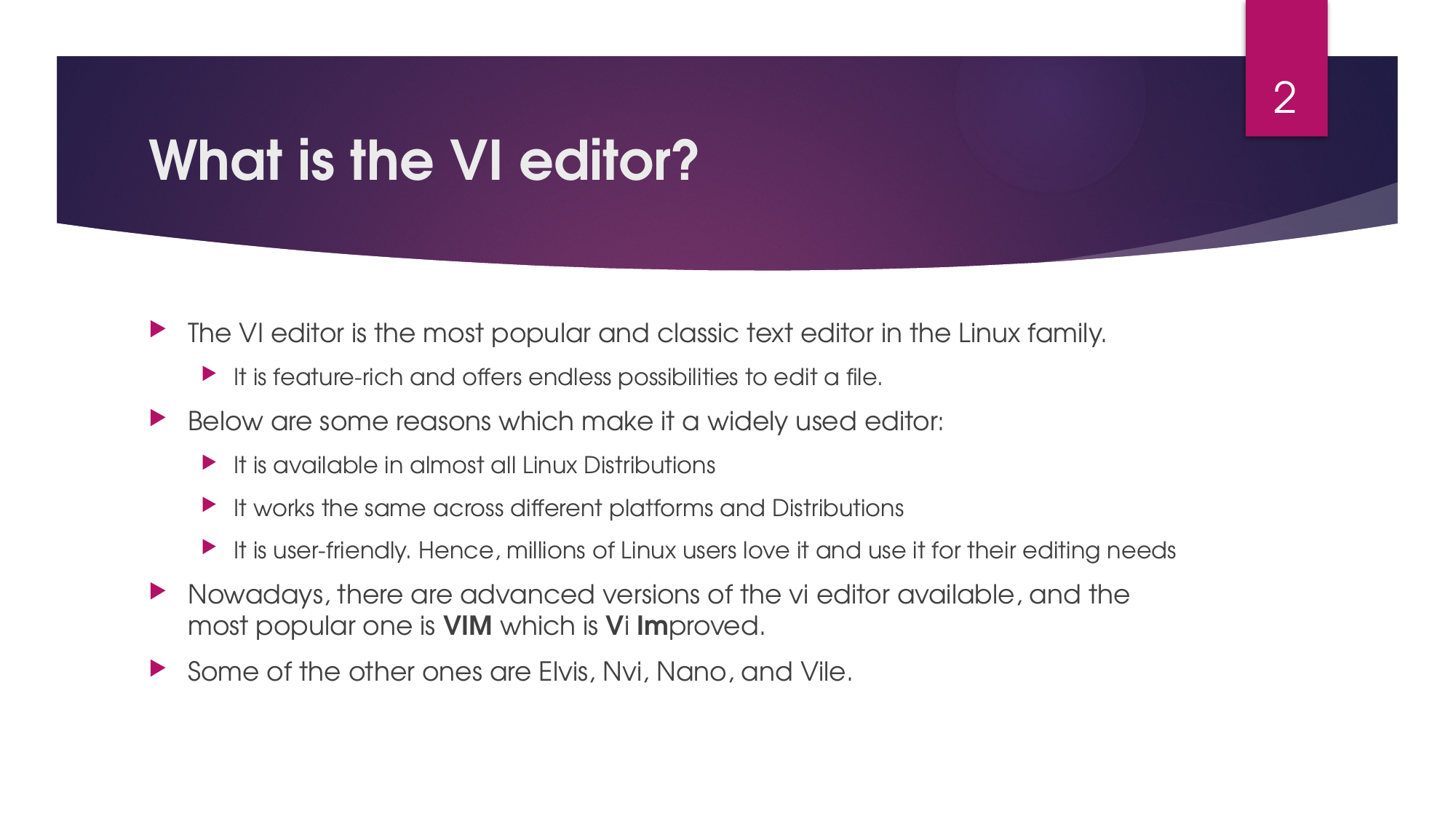

2
# What is the VI editor?
The VI editor is the most popular and classic text editor in the Linux family.
It is feature-rich and offers endless possibilities to edit a file.
Below are some reasons which make it a widely used editor:
It is available in almost all Linux Distributions
It works the same across different platforms and Distributions
It is user-friendly. Hence, millions of Linux users love it and use it for their editing needs
Nowadays, there are advanced versions of the vi editor available, and the most popular one is VIM which is Vi Improved.
Some of the other ones are Elvis, Nvi, Nano, and Vile.